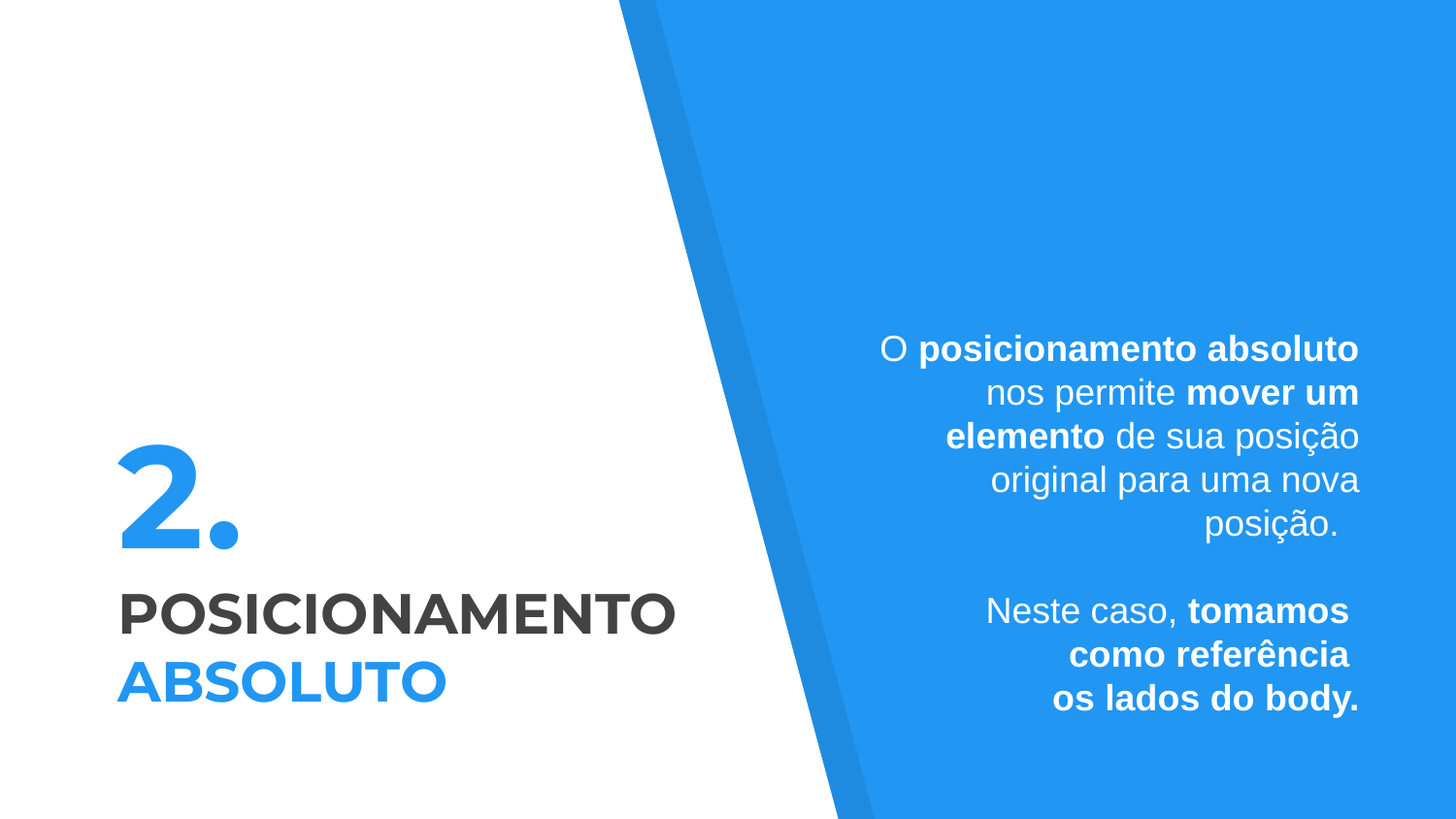

# 2.
POSICIONAMENTO ABSOLUTO
O posicionamento absoluto nos permite mover um elemento de sua posição original para uma nova posição.

Neste caso, tomamos
como referência
os lados do body.